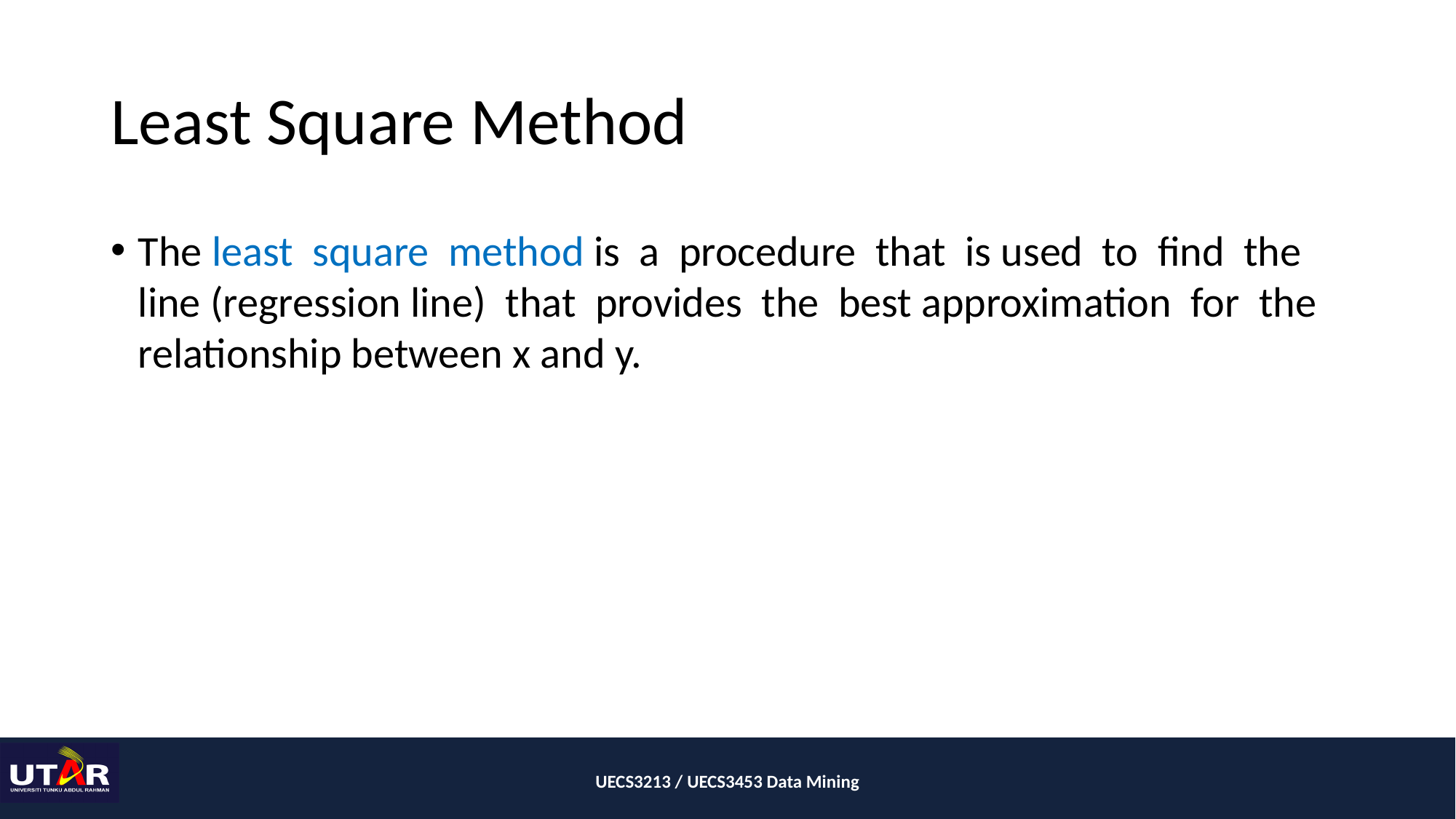

# Least Square Method
The least  square  method is  a  procedure  that  is used  to  find  the  line (regression line)  that  provides  the  best approximation  for  the relationship between x and y.

UECS3213 / UECS3453 Data Mining
33